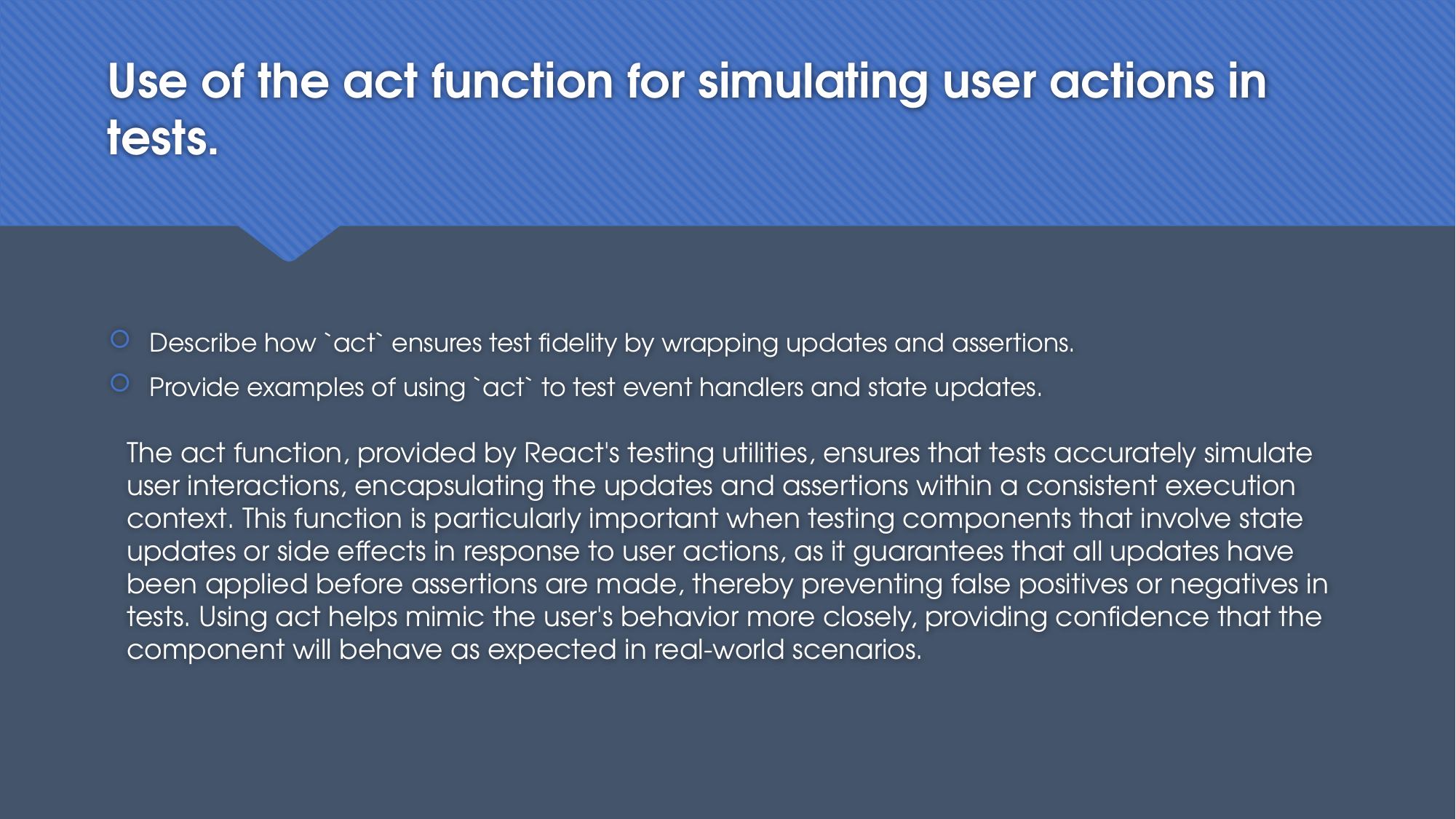

# Use of the act function for simulating user actions in tests.
Describe how `act` ensures test fidelity by wrapping updates and assertions.
Provide examples of using `act` to test event handlers and state updates.
The act function, provided by React's testing utilities, ensures that tests accurately simulate user interactions, encapsulating the updates and assertions within a consistent execution context. This function is particularly important when testing components that involve state updates or side effects in response to user actions, as it guarantees that all updates have been applied before assertions are made, thereby preventing false positives or negatives in tests. Using act helps mimic the user's behavior more closely, providing confidence that the component will behave as expected in real-world scenarios.